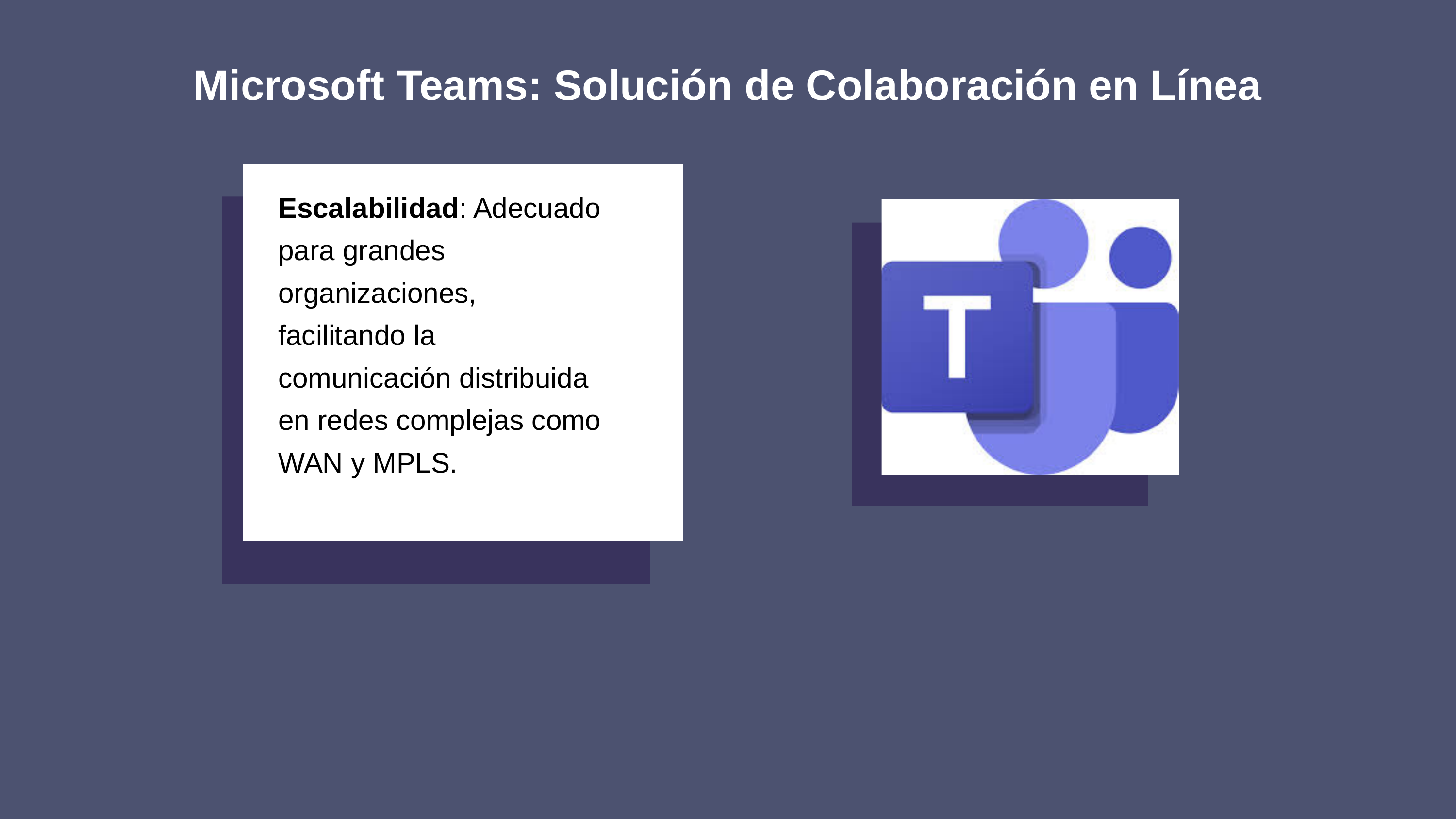

Microsoft Teams: Solución de Colaboración en Línea

Escalabilidad: Adecuado para grandes organizaciones, facilitando la comunicación distribuida en redes complejas como WAN y MPLS.